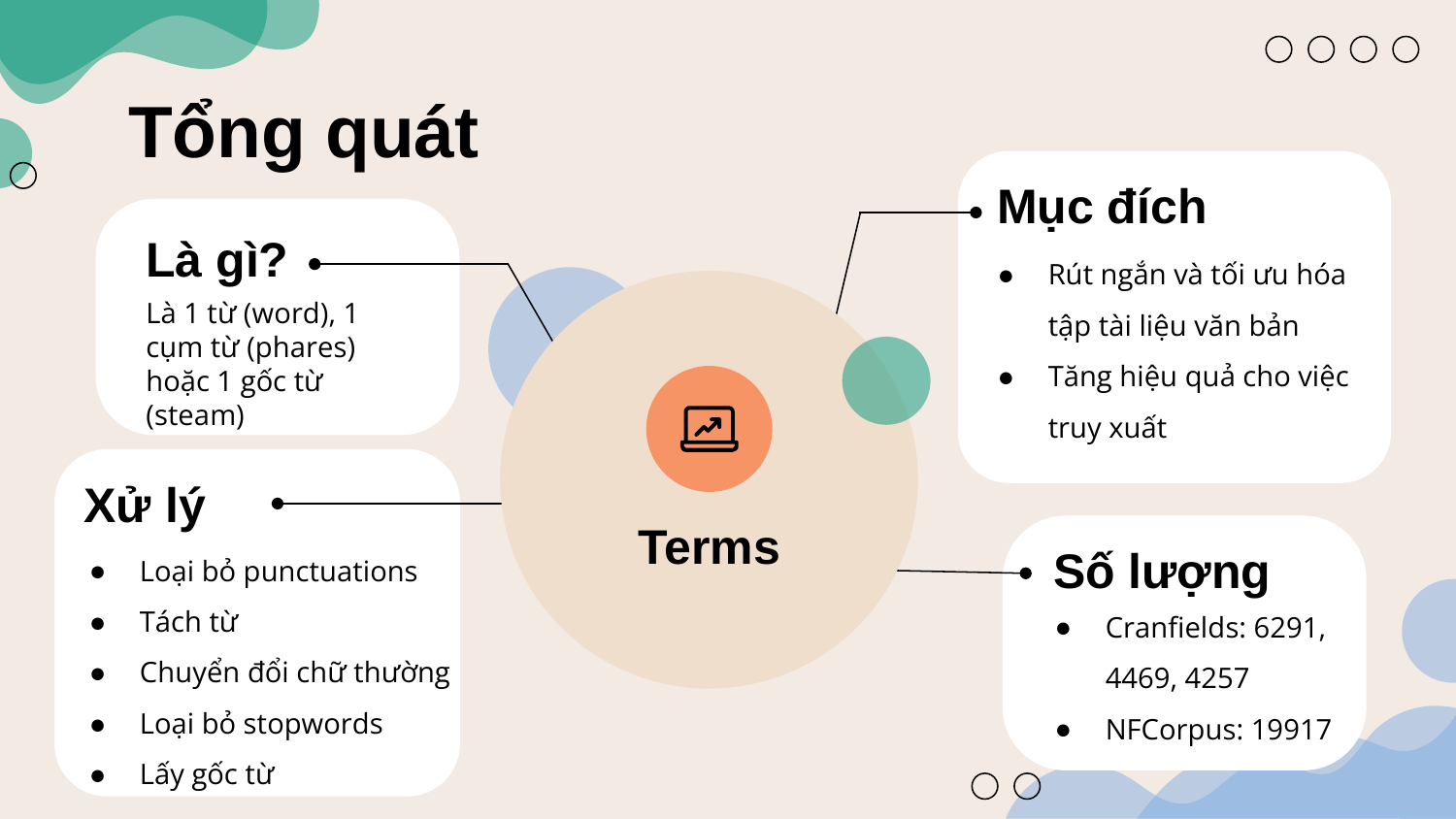

# Tổng quát

Mục đích

Là gì?
Rút ngắn và tối ưu hóa tập tài liệu văn bản
Tăng hiệu quả cho việc truy xuất

Là 1 từ (word), 1 cụm từ (phares) hoặc 1 gốc từ (steam)

Xử lý
Terms

Loại bỏ punctuations
Tách từ
Chuyển đổi chữ thường
Loại bỏ stopwords
Lấy gốc từ
Số lượng
Cranfields: 6291, 4469, 4257
NFCorpus: 19917